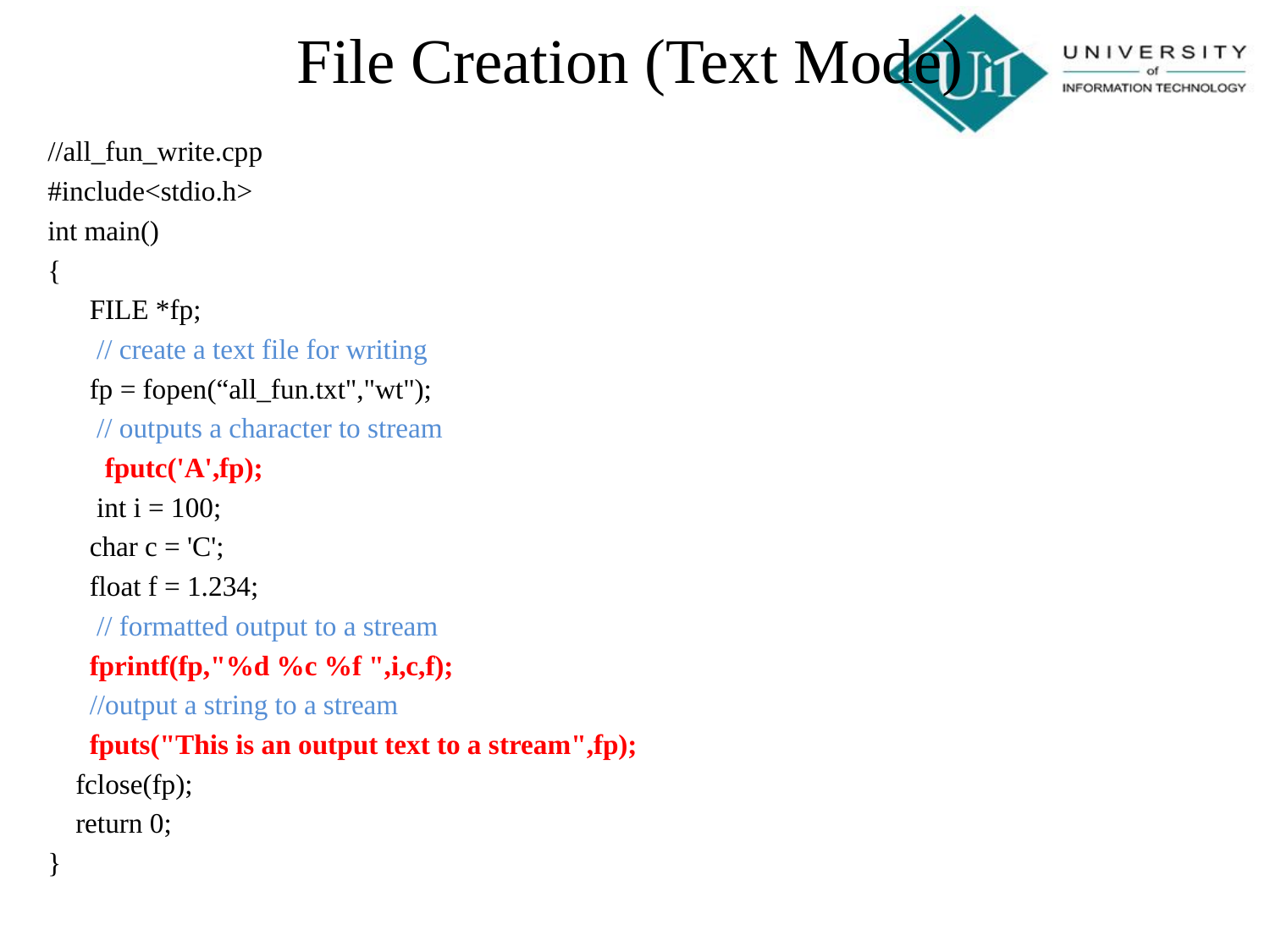

File Creation (Text Mode)
//all_fun_write.cpp
#include<stdio.h>
int main()
{
      FILE *fp;
       // create a text file for writing
      fp = fopen(“all_fun.txt","wt");
       // outputs a character to stream
	  fputc('A',fp);
       int i = 100;
      char c = 'C';
      float f = 1.234;
       // formatted output to a stream
      fprintf(fp,"%d %c %f ",i,c,f);
      //output a string to a stream
      fputs("This is an output text to a stream",fp);
    fclose(fp);
    return 0;
}